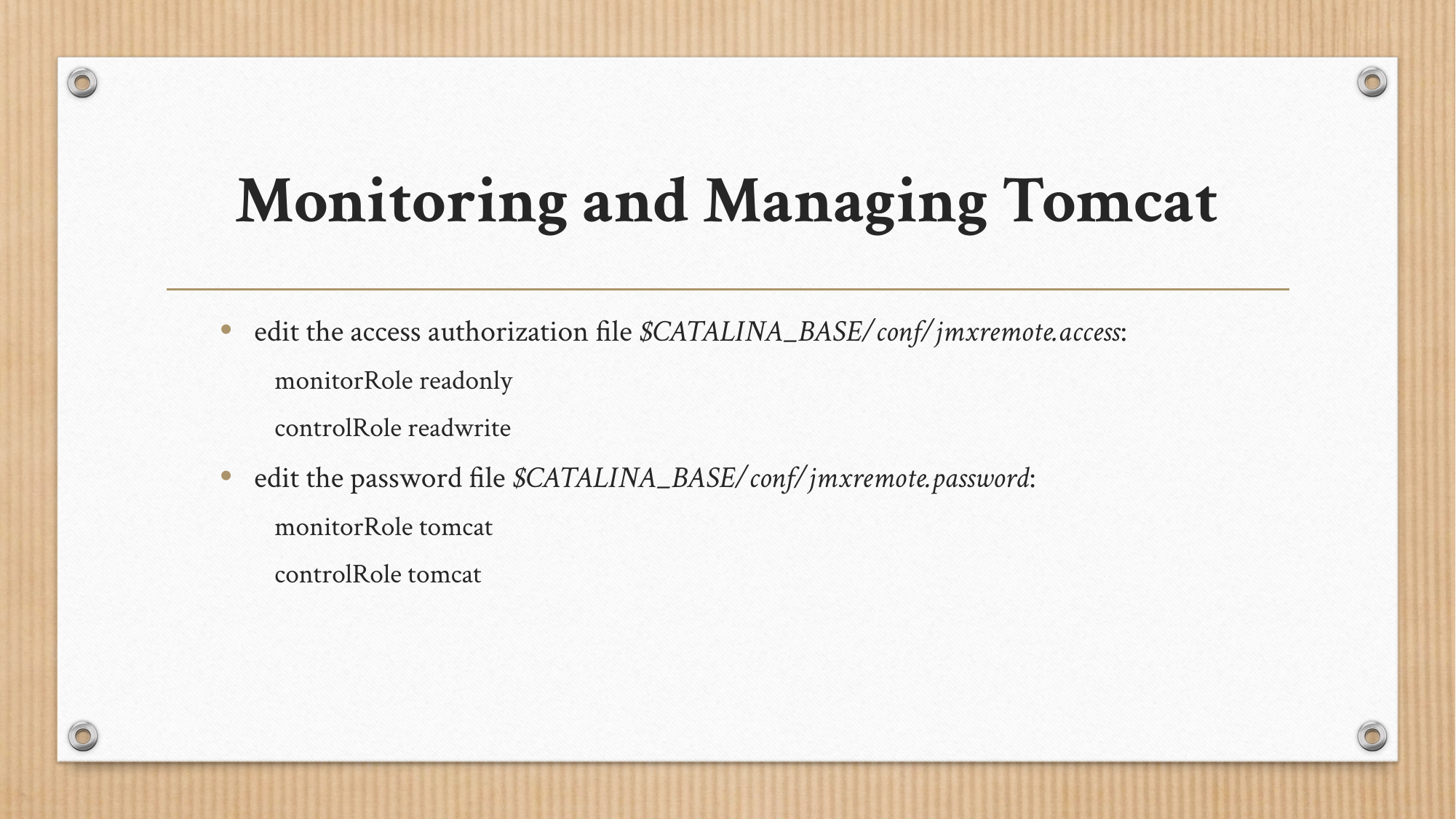

# Monitoring and Managing Tomcat
edit the access authorization file $CATALINA_BASE/conf/jmxremote.access:
monitorRole readonly
controlRole readwrite
edit the password file $CATALINA_BASE/conf/jmxremote.password:
monitorRole tomcat
controlRole tomcat